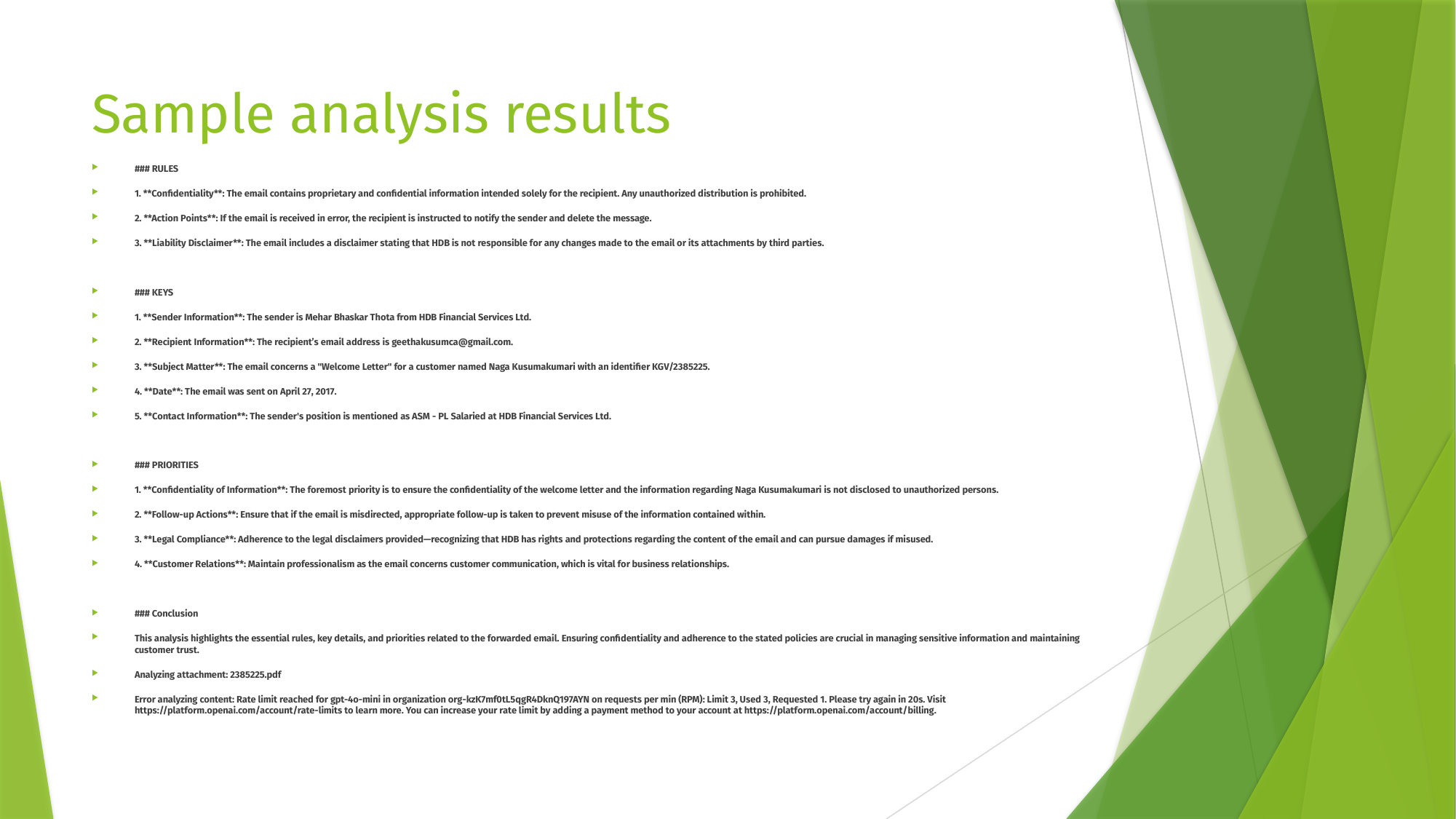

# Sample analysis results
### RULES
1. **Confidentiality**: The email contains proprietary and confidential information intended solely for the recipient. Any unauthorized distribution is prohibited.
2. **Action Points**: If the email is received in error, the recipient is instructed to notify the sender and delete the message.
3. **Liability Disclaimer**: The email includes a disclaimer stating that HDB is not responsible for any changes made to the email or its attachments by third parties.

### KEYS
1. **Sender Information**: The sender is Mehar Bhaskar Thota from HDB Financial Services Ltd.
2. **Recipient Information**: The recipient’s email address is geethakusumca@gmail.com.
3. **Subject Matter**: The email concerns a "Welcome Letter" for a customer named Naga Kusumakumari with an identifier KGV/2385225.
4. **Date**: The email was sent on April 27, 2017.
5. **Contact Information**: The sender's position is mentioned as ASM - PL Salaried at HDB Financial Services Ltd.

### PRIORITIES
1. **Confidentiality of Information**: The foremost priority is to ensure the confidentiality of the welcome letter and the information regarding Naga Kusumakumari is not disclosed to unauthorized persons.
2. **Follow-up Actions**: Ensure that if the email is misdirected, appropriate follow-up is taken to prevent misuse of the information contained within.
3. **Legal Compliance**: Adherence to the legal disclaimers provided—recognizing that HDB has rights and protections regarding the content of the email and can pursue damages if misused.
4. **Customer Relations**: Maintain professionalism as the email concerns customer communication, which is vital for business relationships.

### Conclusion
This analysis highlights the essential rules, key details, and priorities related to the forwarded email. Ensuring confidentiality and adherence to the stated policies are crucial in managing sensitive information and maintaining customer trust.
Analyzing attachment: 2385225.pdf
Error analyzing content: Rate limit reached for gpt-4o-mini in organization org-kzK7mf0tL5qgR4DknQ197AYN on requests per min (RPM): Limit 3, Used 3, Requested 1. Please try again in 20s. Visit https://platform.openai.com/account/rate-limits to learn more. You can increase your rate limit by adding a payment method to your account at https://platform.openai.com/account/billing.